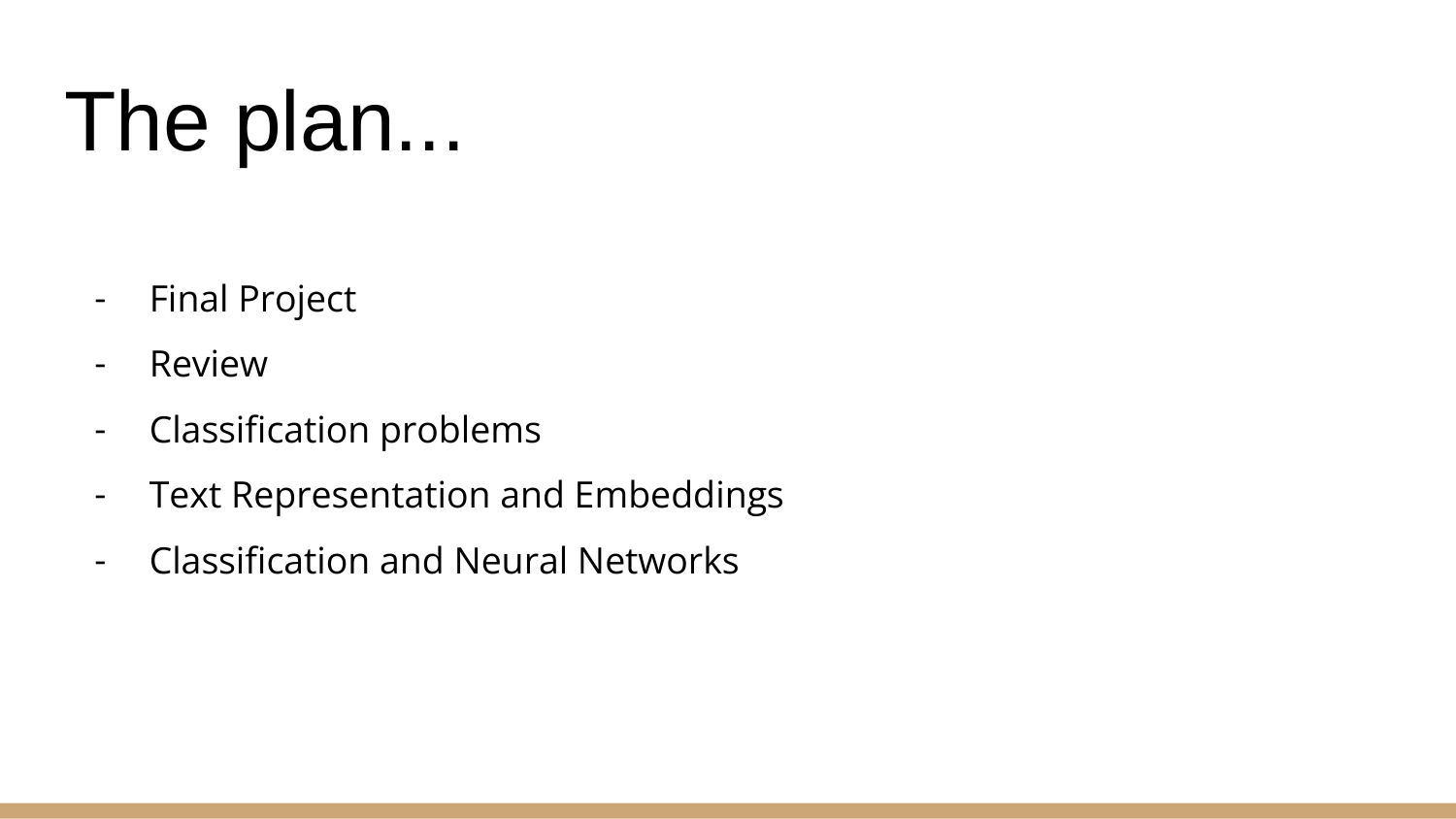

# The plan...

Final Project
Review
Classification problems
Text Representation and Embeddings
Classification and Neural Networks